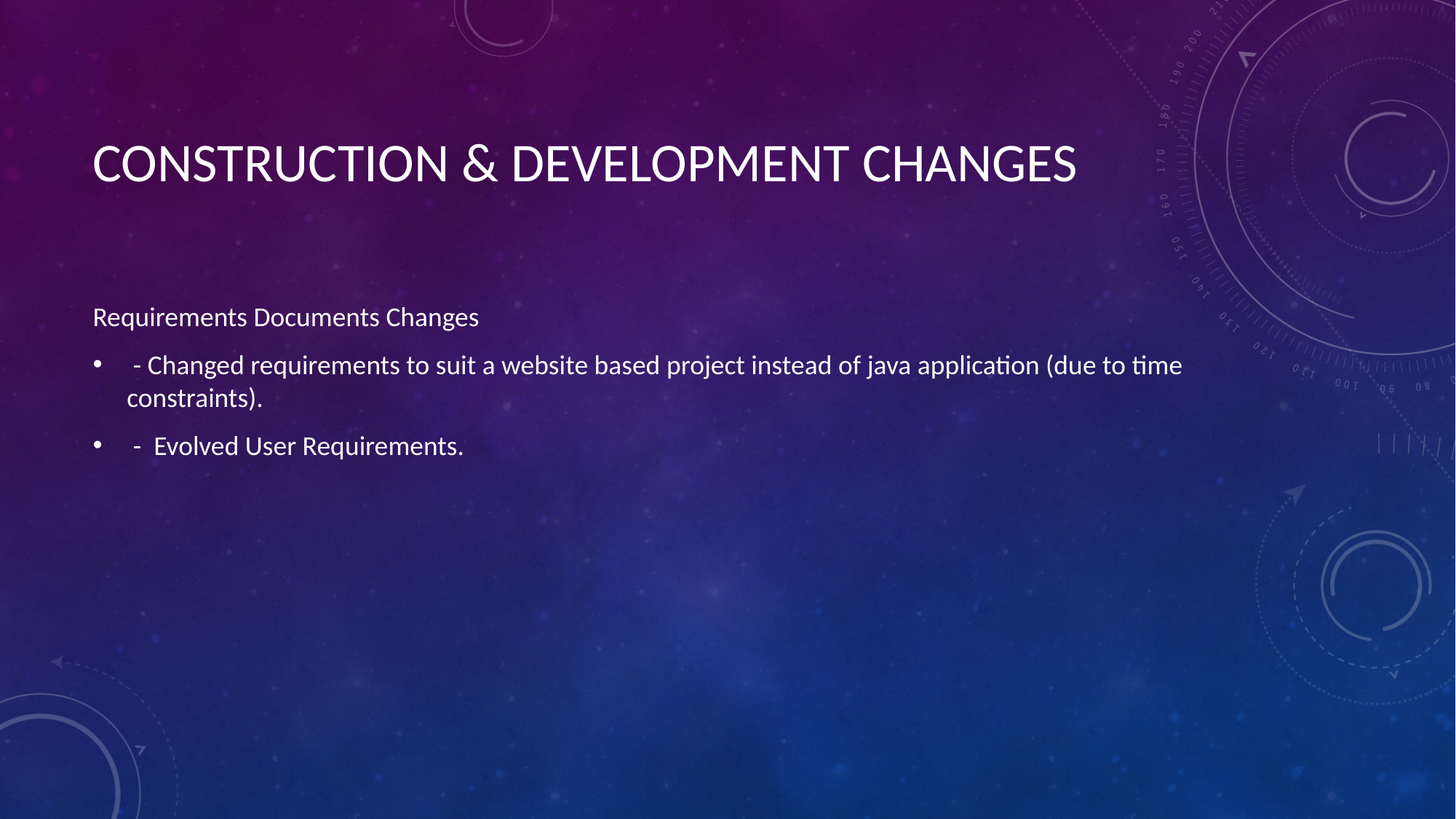

# Construction & development changes
Requirements Documents Changes
 - Changed requirements to suit a website based project instead of java application (due to time constraints).
 -  Evolved User Requirements.